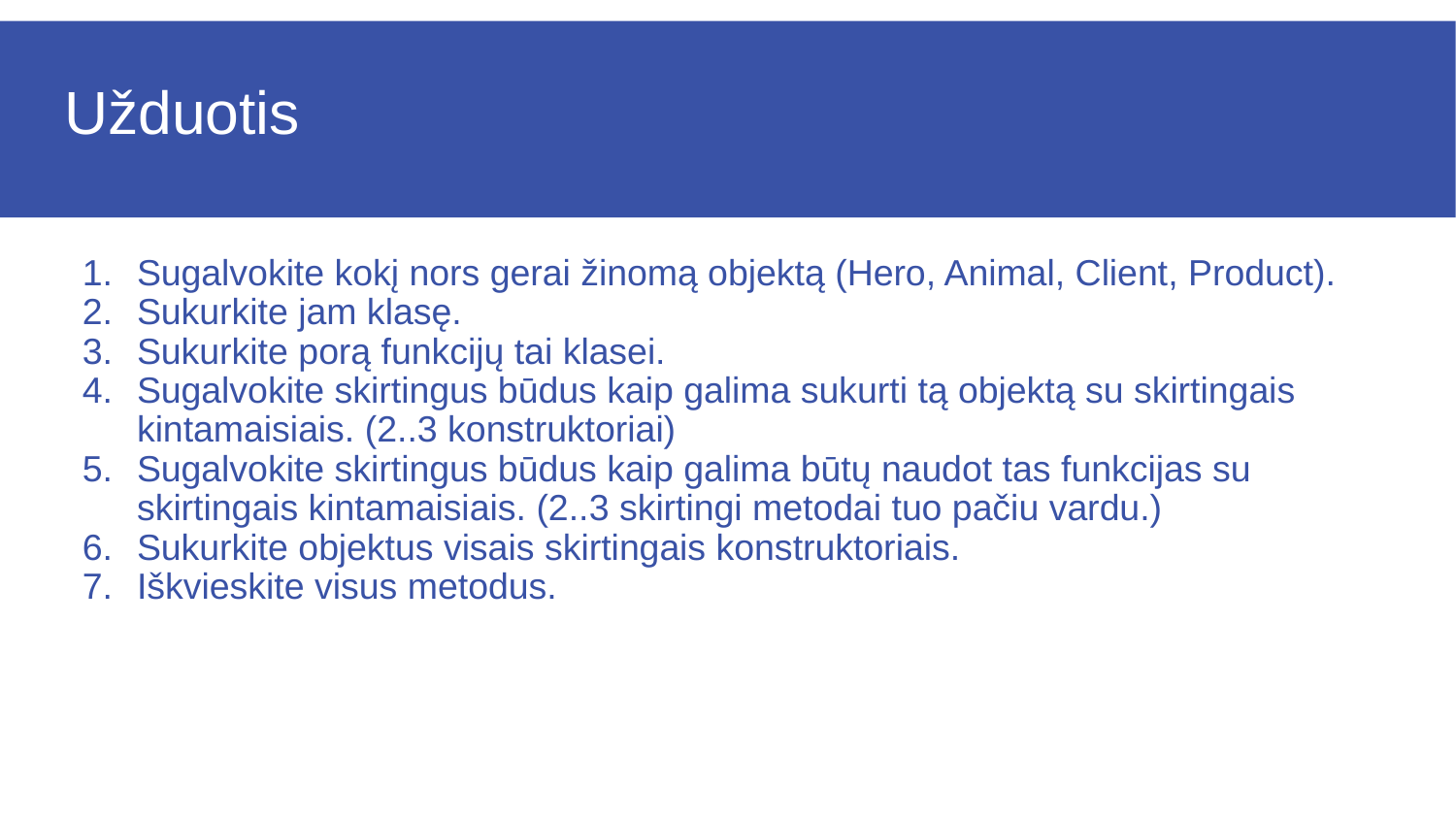

# Užduotis
Sugalvokite kokį nors gerai žinomą objektą (Hero, Animal, Client, Product).
Sukurkite jam klasę.
Sukurkite porą funkcijų tai klasei.
Sugalvokite skirtingus būdus kaip galima sukurti tą objektą su skirtingais kintamaisiais. (2..3 konstruktoriai)
Sugalvokite skirtingus būdus kaip galima būtų naudot tas funkcijas su skirtingais kintamaisiais. (2..3 skirtingi metodai tuo pačiu vardu.)
Sukurkite objektus visais skirtingais konstruktoriais.
Iškvieskite visus metodus.